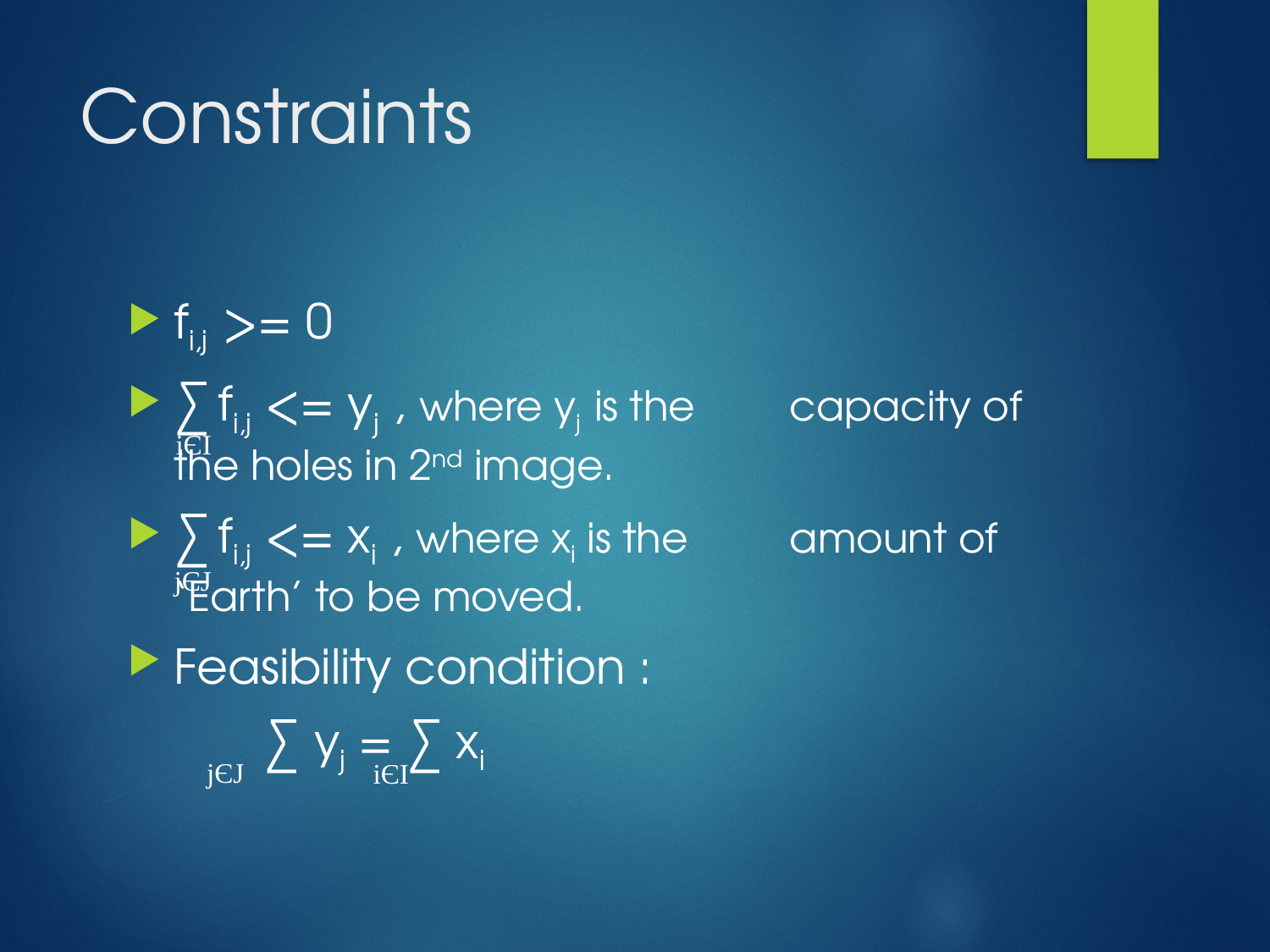

# Constraints
fi,j  >= 0
∑ fi,j <= yj , where yj  is the 							capacity of the holes in 2nd image.
∑ fi,j <= xi , where xi is the 							amount of ‘Earth’ to be moved.
Feasibility condition :
	 ∑ yj = ∑ xi

iЄI
jЄJ
jЄJ
iЄI